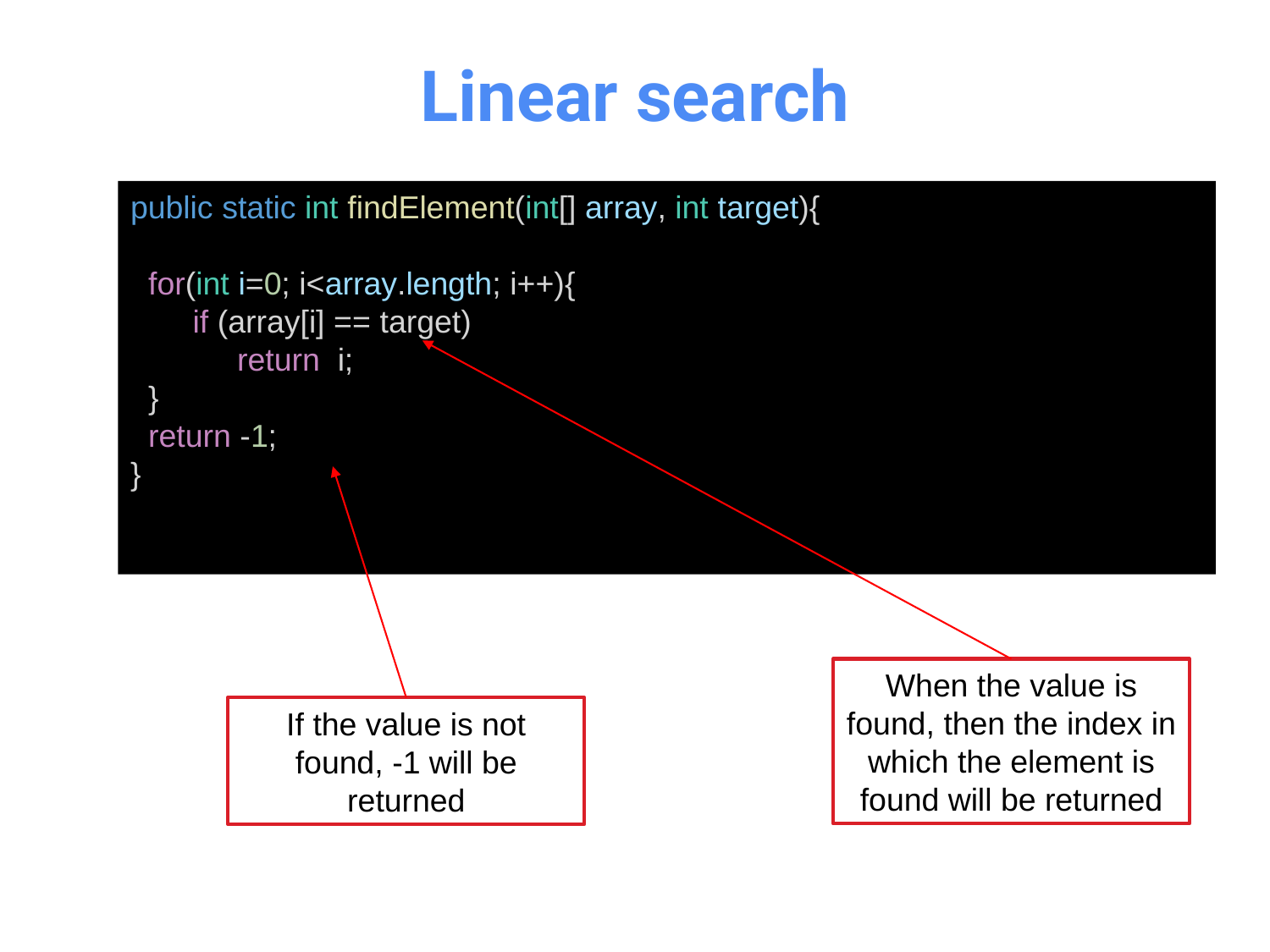

# Linear search
public static int findElement(int[] array, int target){

  for(int i=0; i<array.length; i++){
       if (array[i] == target)
            return  i;
  }
  return -1;
}

When the value is found, then the index in which the element is found will be returned
If the value is not found, -1 will be returned